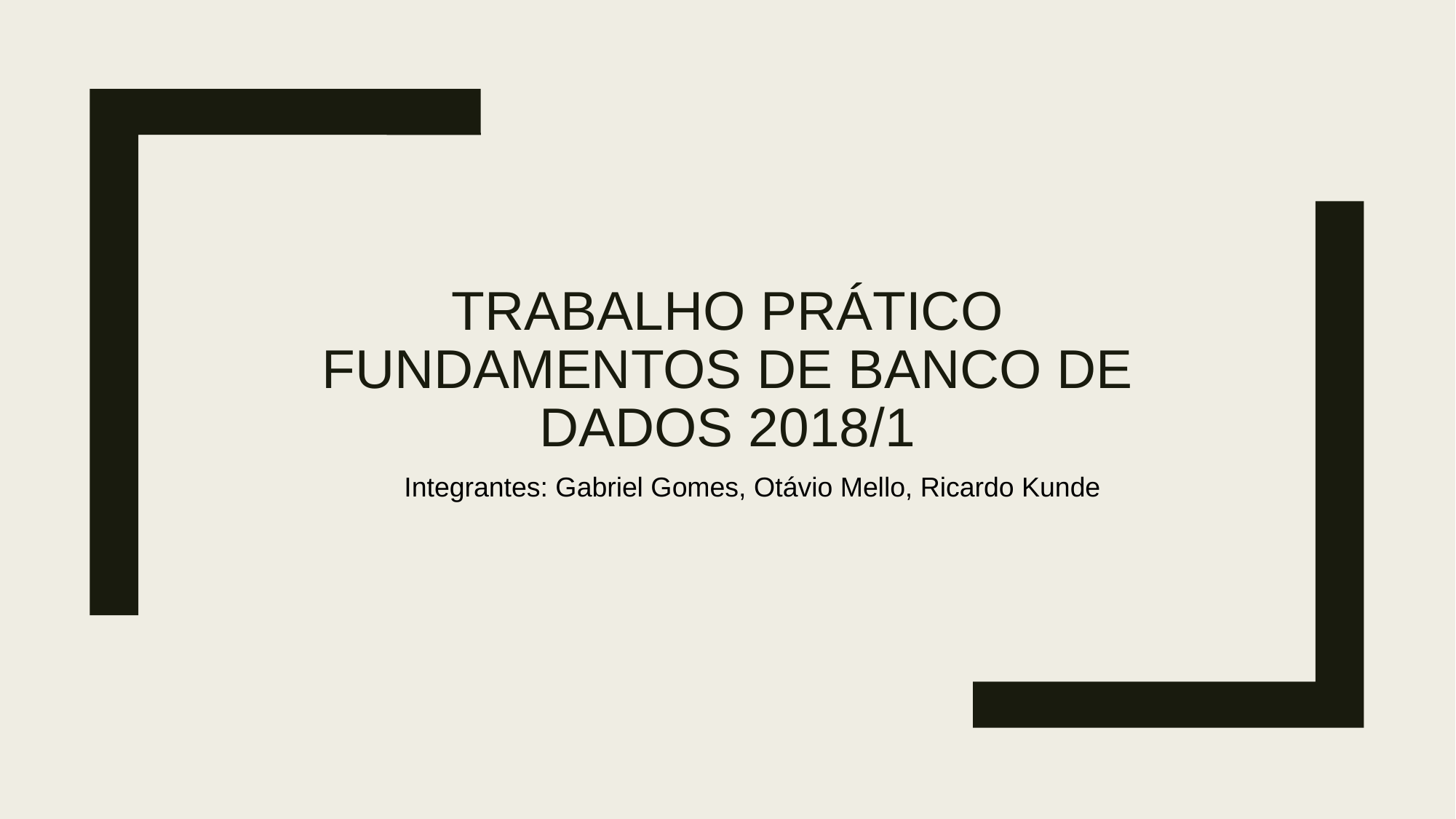

# Trabalho prático fundamentos de banco de dados 2018/1
Integrantes: Gabriel Gomes, Otávio Mello, Ricardo Kunde